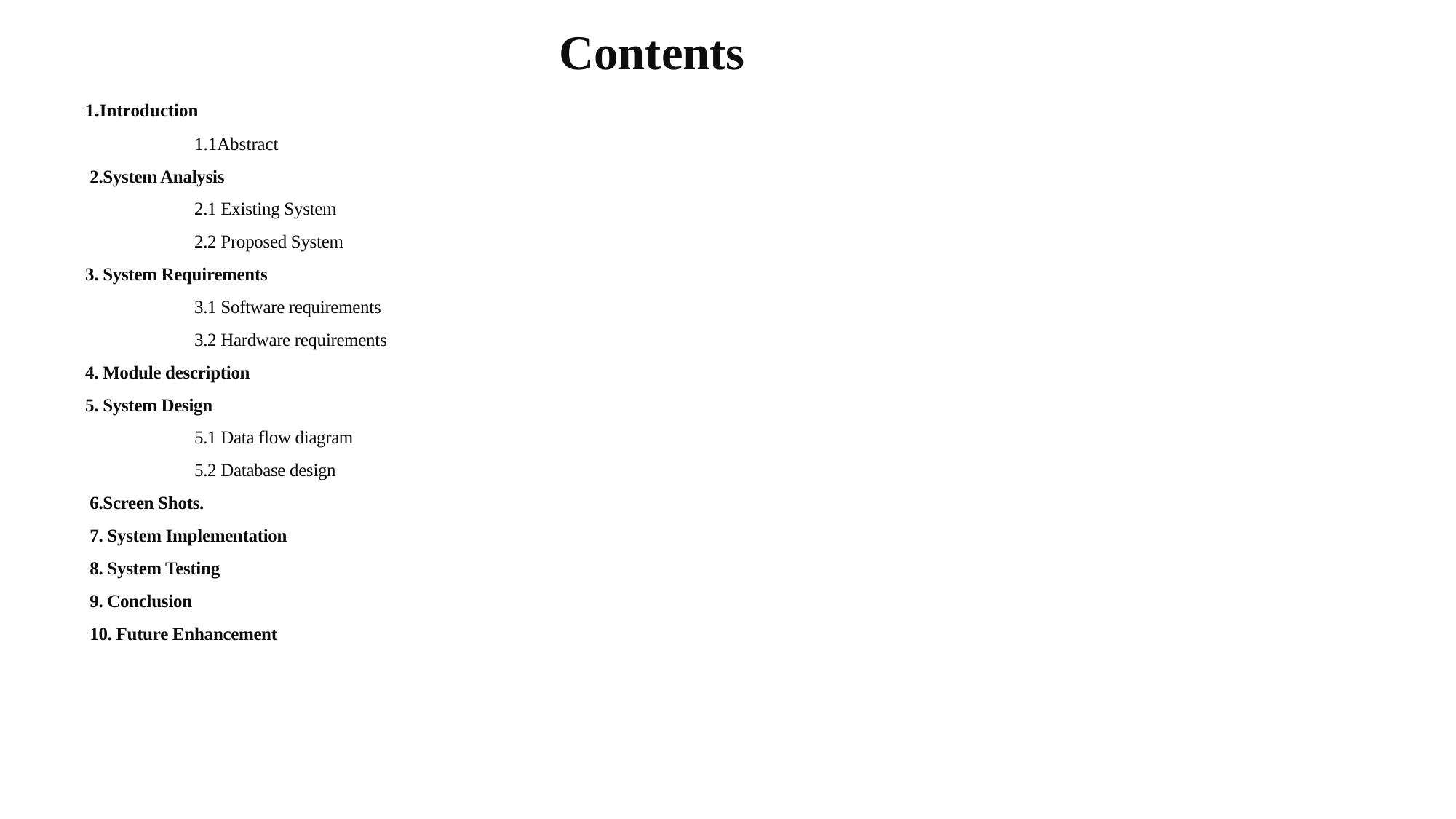

Contents
1.Introduction
 	1.1Abstract
 2.System Analysis
        	2.1 Existing System
	2.2 Proposed System
3. System Requirements
	3.1 Software requirements
	3.2 Hardware requirements
4. Module description
5. System Design
	5.1 Data flow diagram
	5.2 Database design
 6.Screen Shots.
 7. System Implementation
 8. System Testing
 9. Conclusion
 10. Future Enhancement